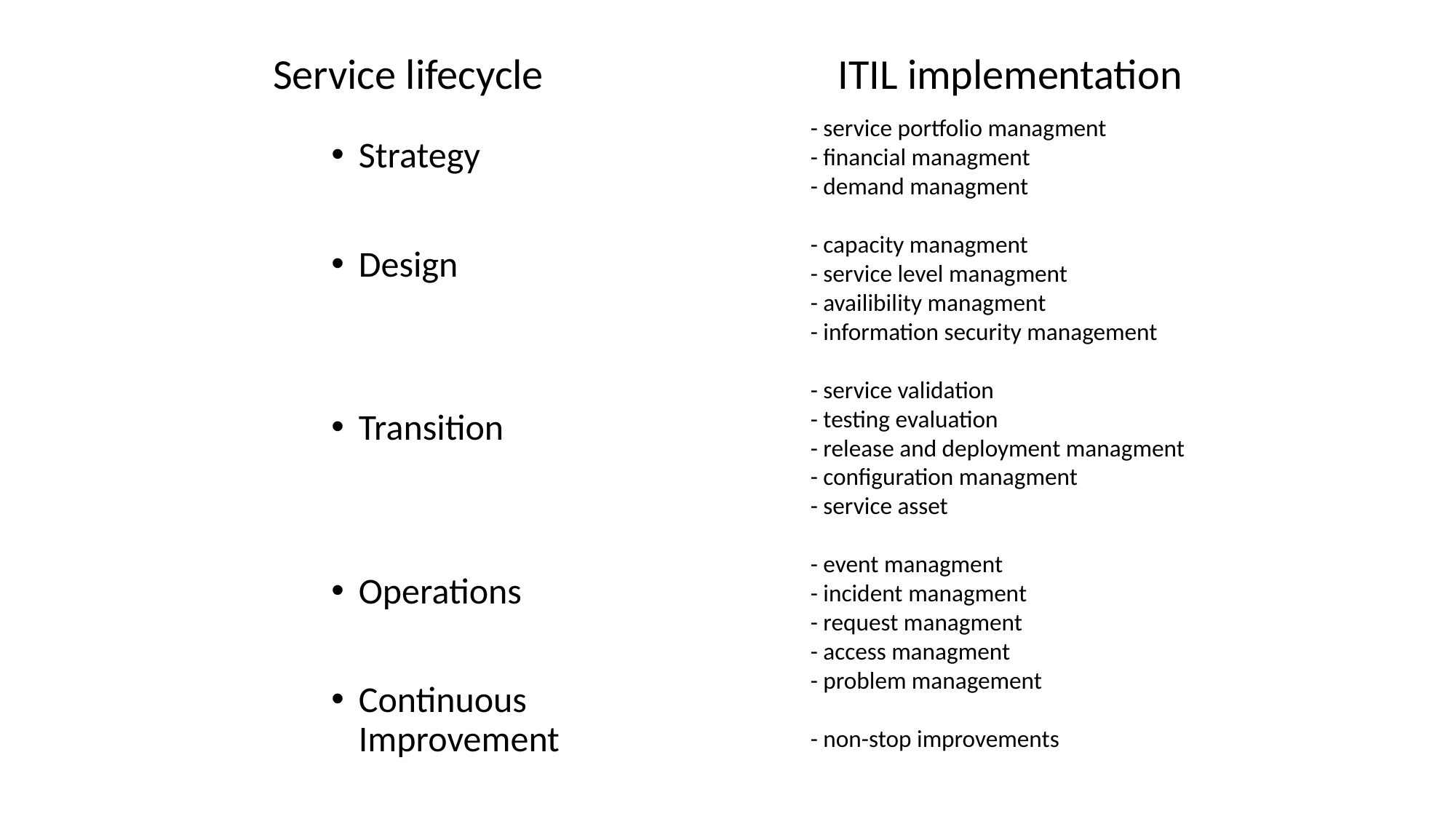

# Service lifecycle			  ITIL implementation
	- service portfolio managment
	- financial managment
	- demand managment

	- capacity managment
	- service level managment
	- availibility managment
	- information security management

	- service validation
	- testing evaluation
	- release and deployment managment
	- configuration managment
	- service asset

	- event managment
	- incident managment
	- request managment
	- access managment
	- problem management

	- non-stop improvements
Strategy

Design

Transition

Operations

Continuous Improvement